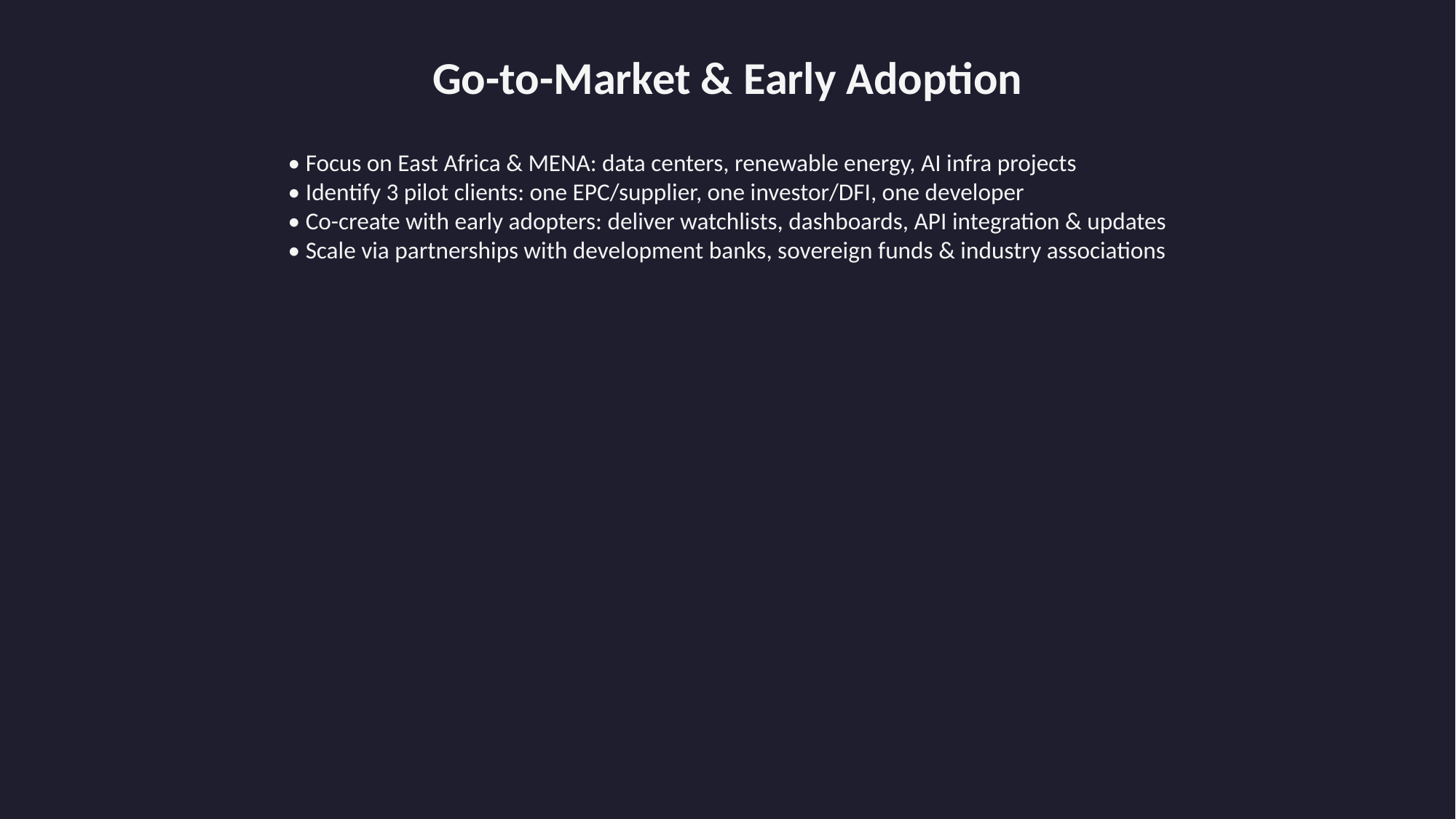

Go-to-Market & Early Adoption
• Focus on East Africa & MENA: data centers, renewable energy, AI infra projects
• Identify 3 pilot clients: one EPC/supplier, one investor/DFI, one developer
• Co-create with early adopters: deliver watchlists, dashboards, API integration & updates
• Scale via partnerships with development banks, sovereign funds & industry associations